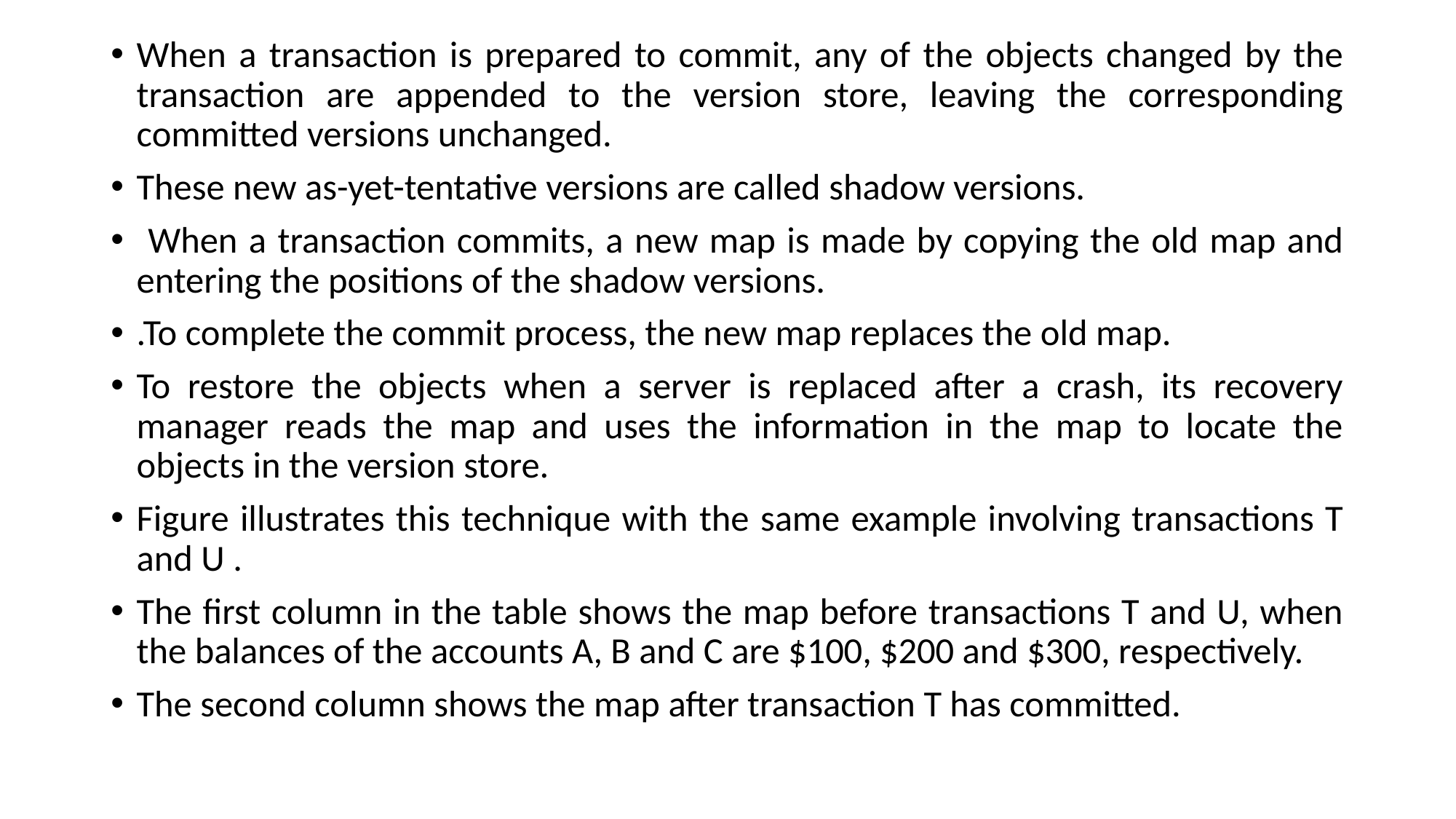

When a transaction is prepared to commit, any of the objects changed by the transaction are appended to the version store, leaving the corresponding committed versions unchanged.
These new as-yet-tentative versions are called shadow versions.
 When a transaction commits, a new map is made by copying the old map and entering the positions of the shadow versions.
.To complete the commit process, the new map replaces the old map.
To restore the objects when a server is replaced after a crash, its recovery manager reads the map and uses the information in the map to locate the objects in the version store.
Figure illustrates this technique with the same example involving transactions T and U .
The first column in the table shows the map before transactions T and U, when the balances of the accounts A, B and C are $100, $200 and $300, respectively.
The second column shows the map after transaction T has committed.